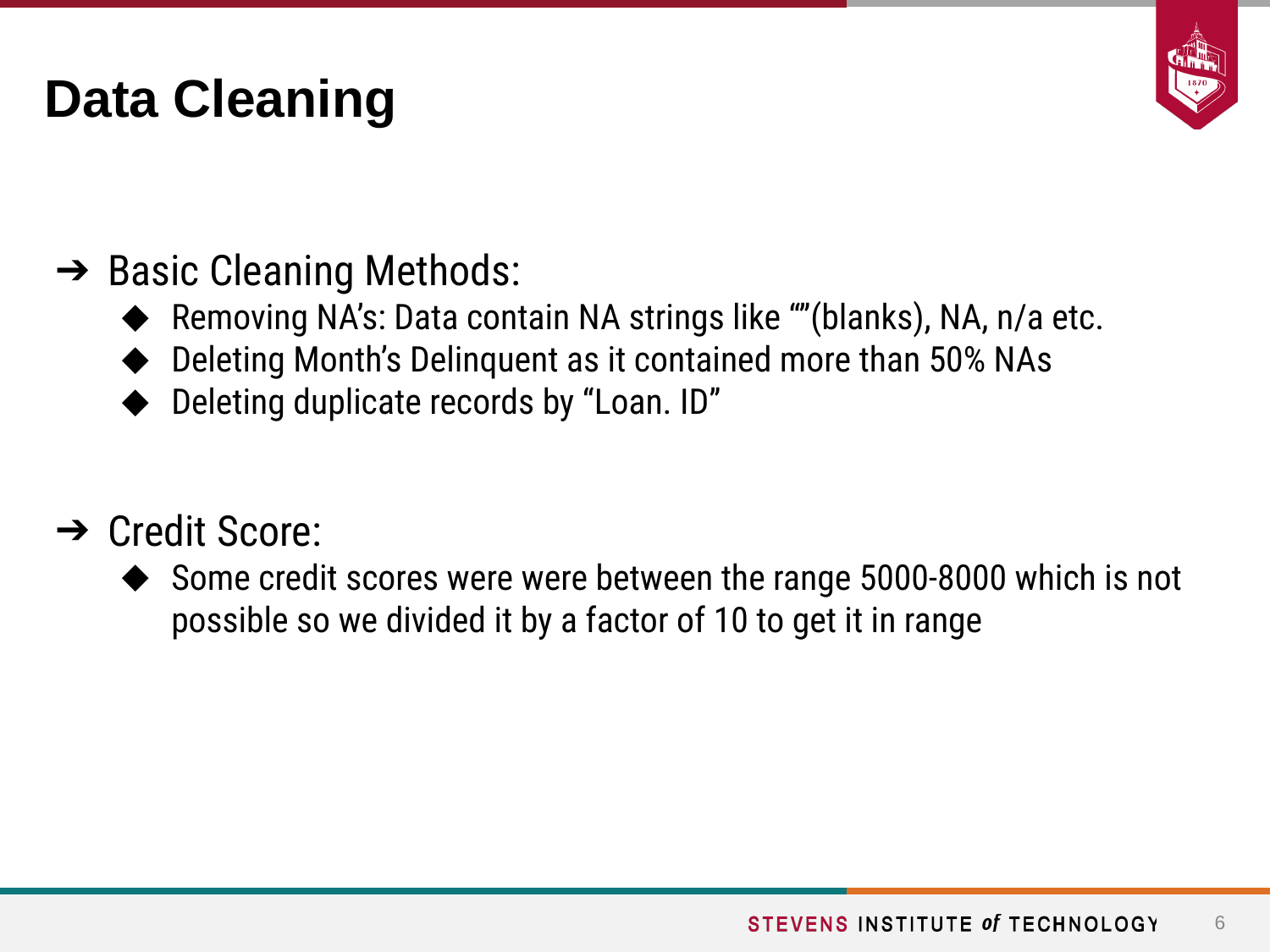

# Data Cleaning
Basic Cleaning Methods:
Removing NA’s: Data contain NA strings like “”(blanks), NA, n/a etc.
Deleting Month’s Delinquent as it contained more than 50% NAs
Deleting duplicate records by “Loan. ID”

Credit Score:
Some credit scores were were between the range 5000-8000 which is not possible so we divided it by a factor of 10 to get it in range

6